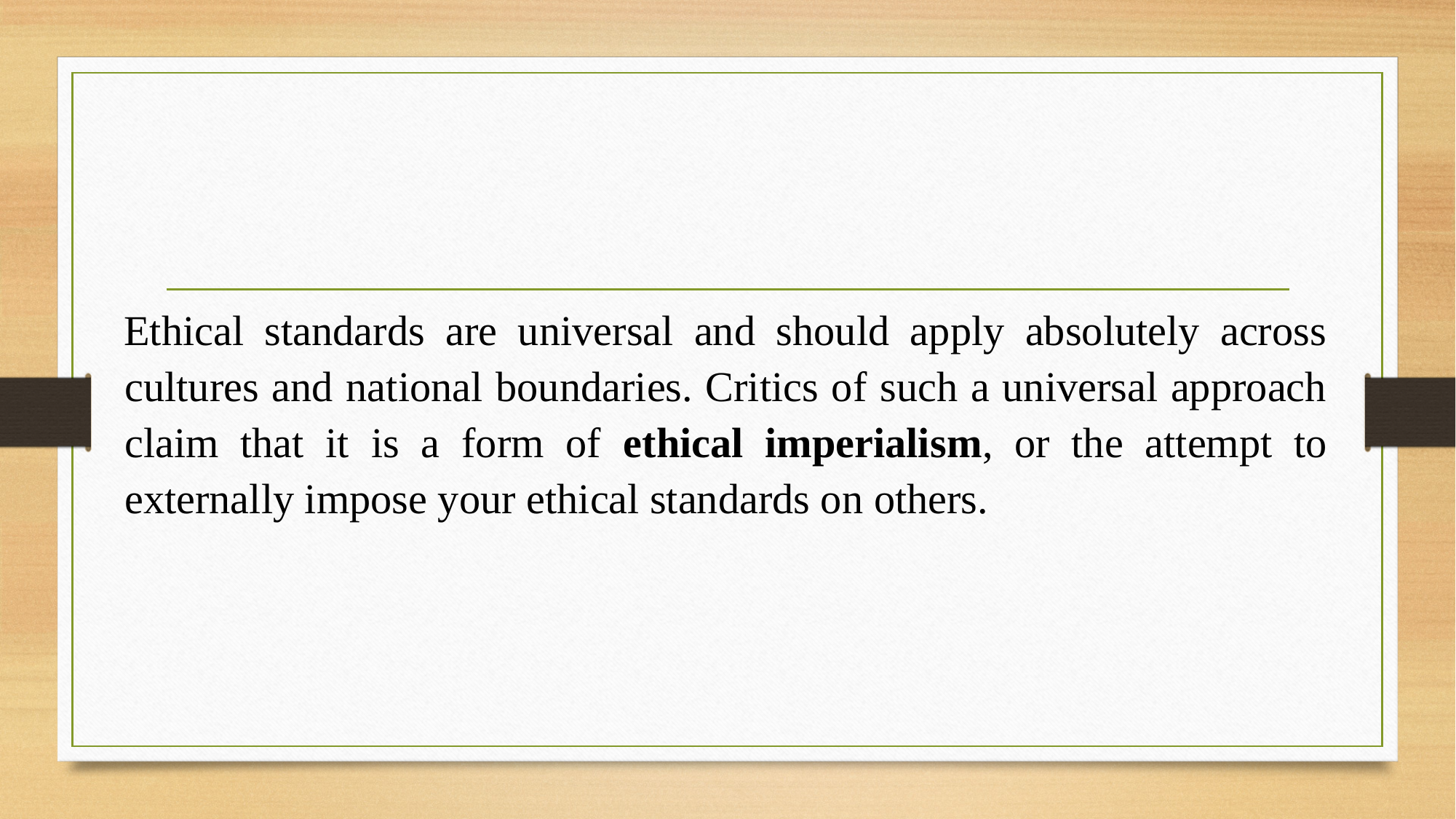

Ethical standards are universal and should apply absolutely across cultures and national boundaries. Critics of such a universal approach claim that it is a form of ethical imperialism, or the attempt to externally impose your ethical standards on others.